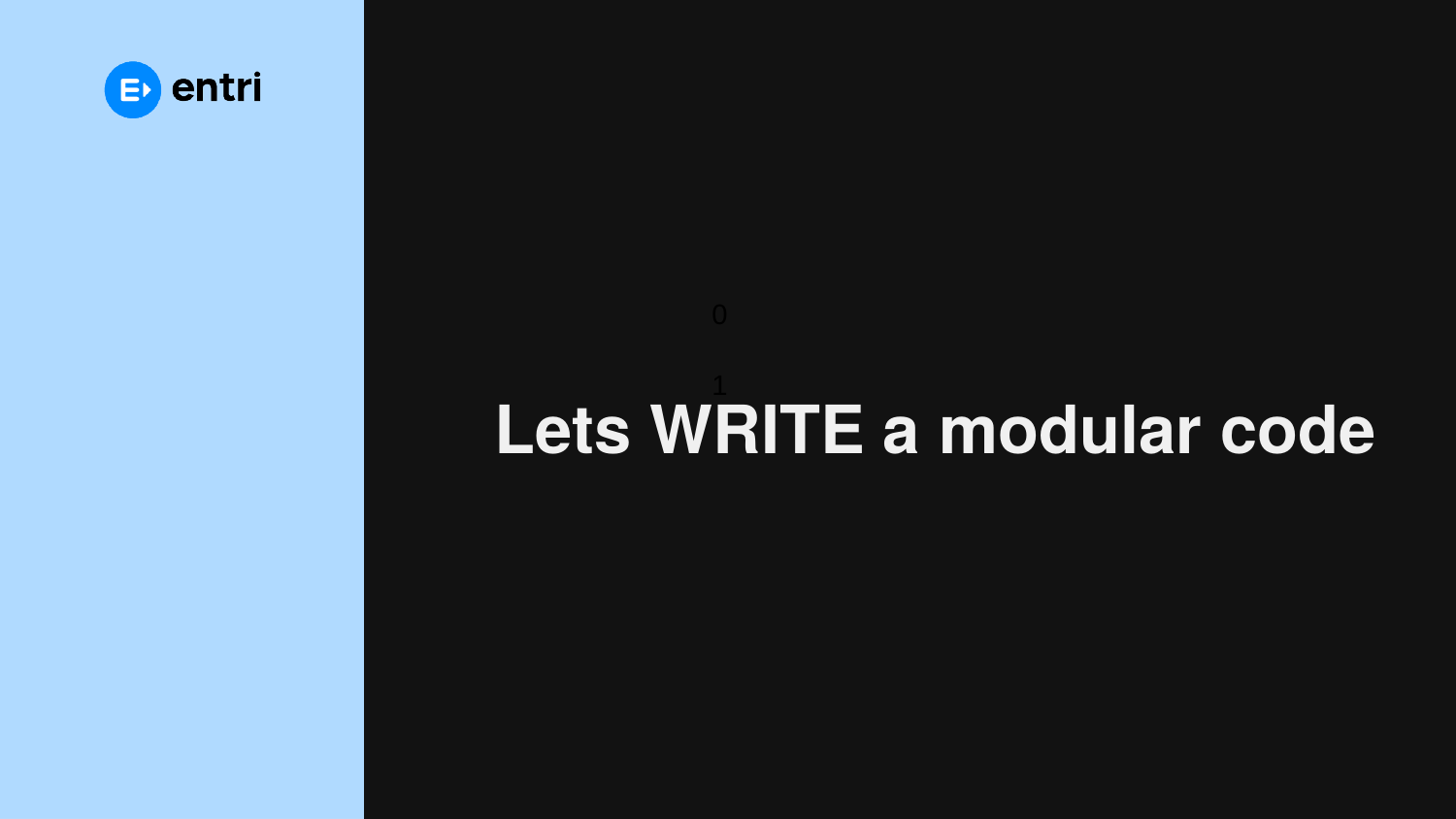

0
# Lets WRITE a modular code

1